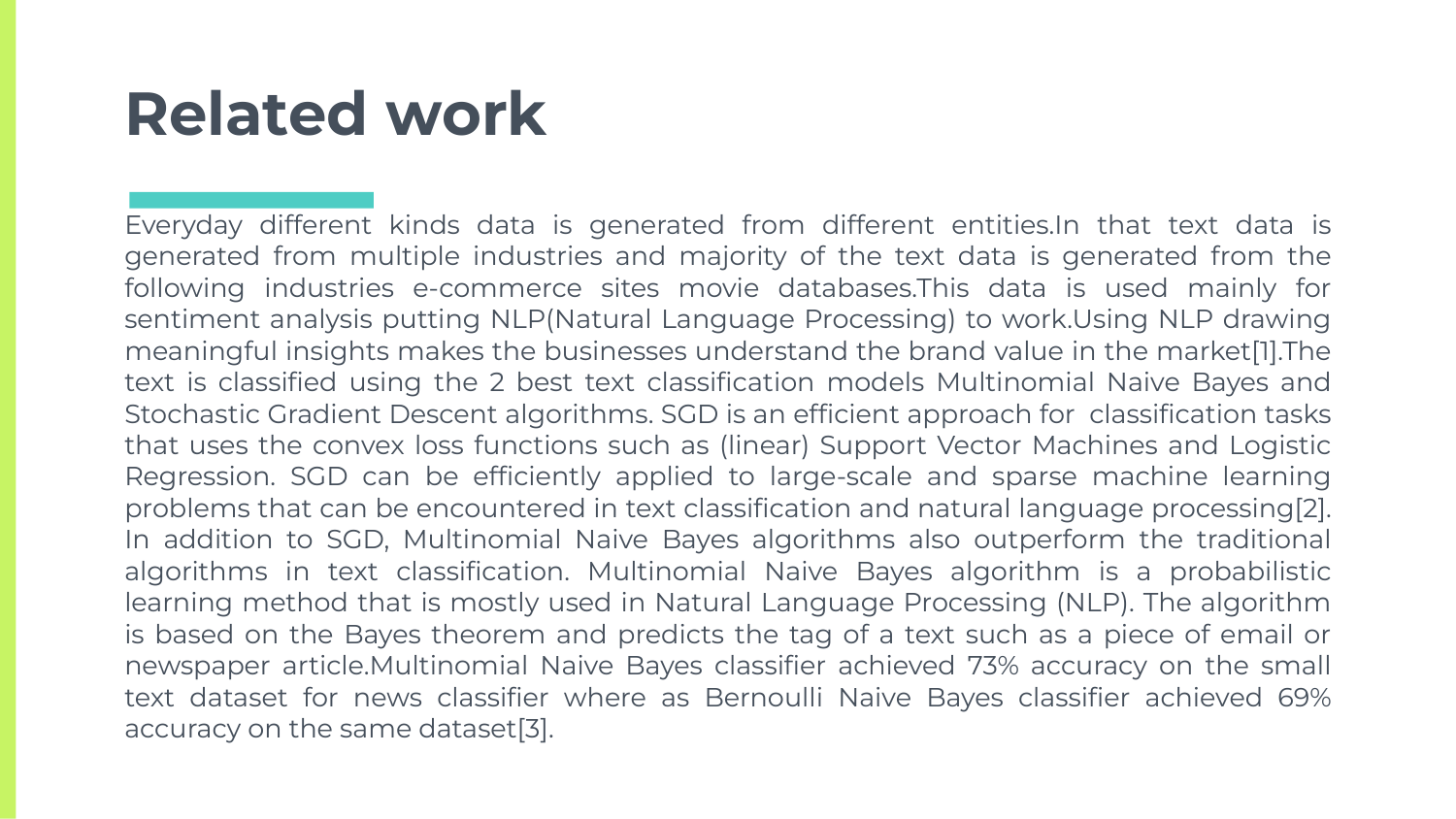

# Related work
Everyday different kinds data is generated from different entities.In that text data is generated from multiple industries and majority of the text data is generated from the following industries e-commerce sites movie databases.This data is used mainly for sentiment analysis putting NLP(Natural Language Processing) to work.Using NLP drawing meaningful insights makes the businesses understand the brand value in the market[1].The text is classified using the 2 best text classification models Multinomial Naive Bayes and Stochastic Gradient Descent algorithms. SGD is an efficient approach for  classification tasks that uses the convex loss functions such as (linear) Support Vector Machines and Logistic Regression. SGD can be efficiently applied to large-scale and sparse machine learning problems that can be encountered in text classification and natural language processing[2]. In addition to SGD, Multinomial Naive Bayes algorithms also outperform the traditional algorithms in text classification. Multinomial Naive Bayes algorithm is a probabilistic learning method that is mostly used in Natural Language Processing (NLP). The algorithm is based on the Bayes theorem and predicts the tag of a text such as a piece of email or newspaper article.Multinomial Naive Bayes classifier achieved 73% accuracy on the small text dataset for news classifier where as Bernoulli Naive Bayes classifier achieved 69% accuracy on the same dataset[3].

9